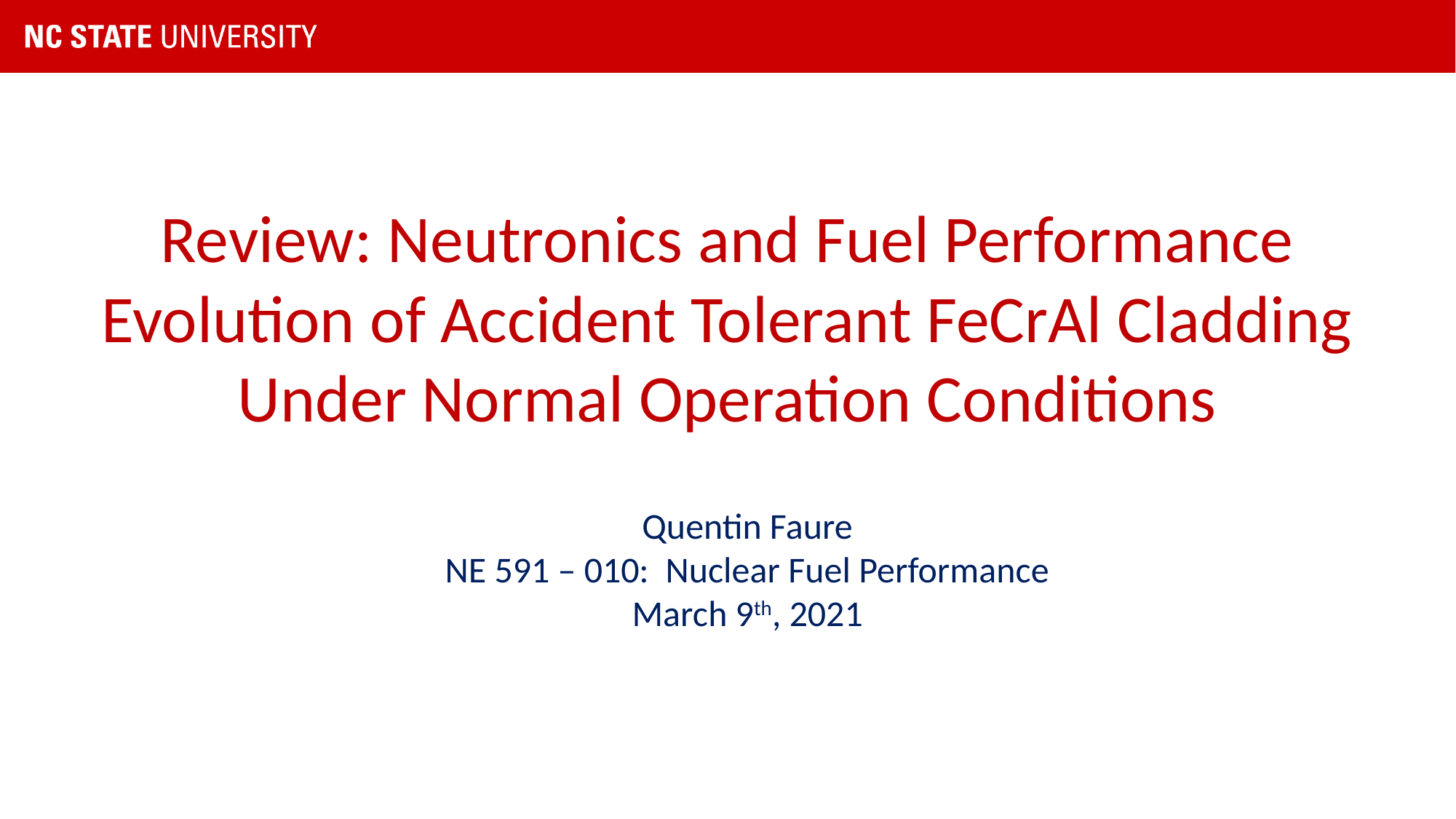

# Review: Neutronics and Fuel Performance Evolution of Accident Tolerant FeCrAl Cladding Under Normal Operation Conditions

Quentin Faure
NE 591 – 010:  Nuclear Fuel Performance
March 9th, 2021